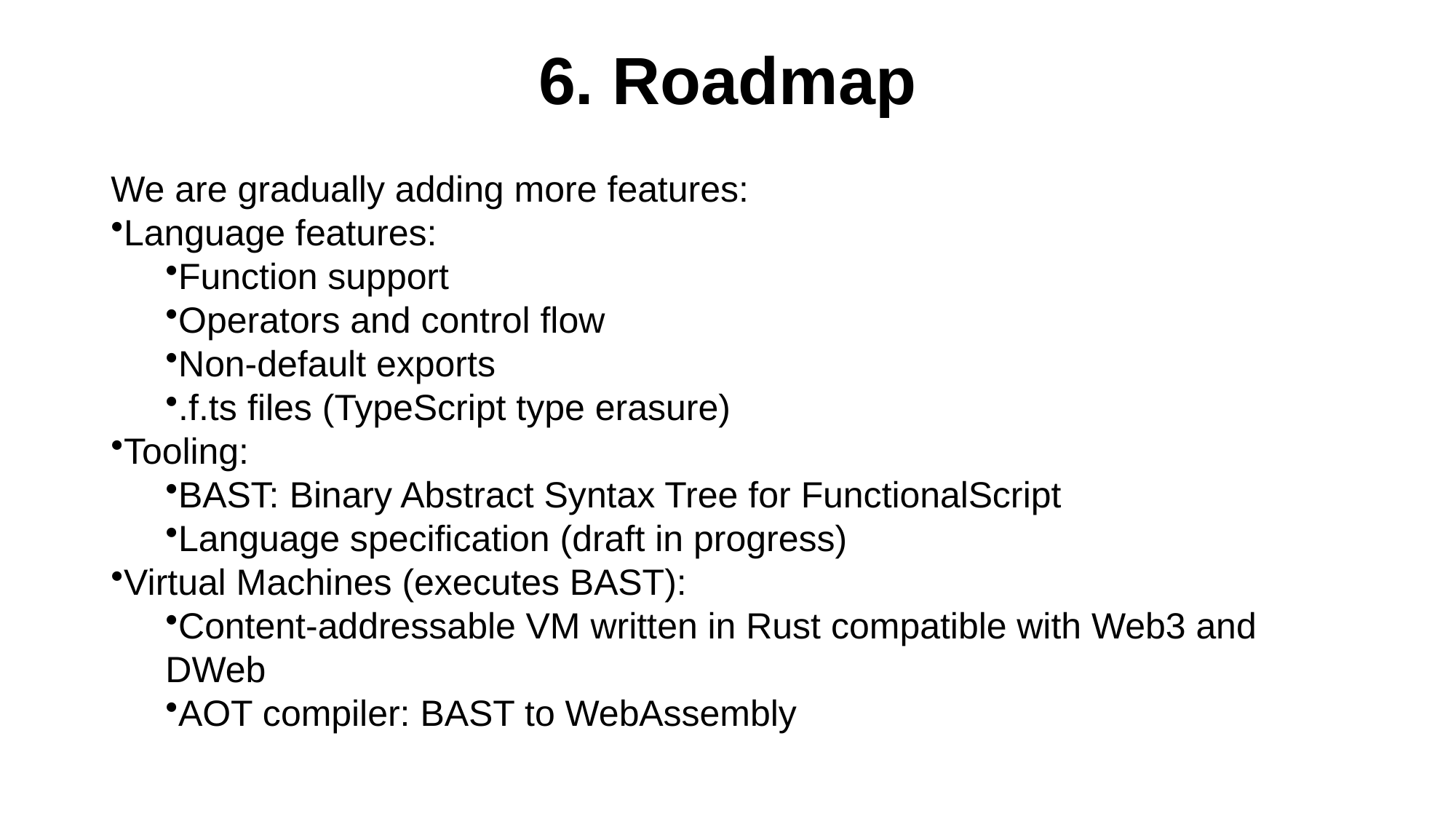

# 6. Roadmap
We are gradually adding more features:
Language features:
Function support
Operators and control flow
Non-default exports
.f.ts files (TypeScript type erasure)
Tooling:
BAST: Binary Abstract Syntax Tree for FunctionalScript
Language specification (draft in progress)
Virtual Machines (executes BAST):
Content-addressable VM written in Rust compatible with Web3 and DWeb
AOT compiler: BAST to WebAssembly